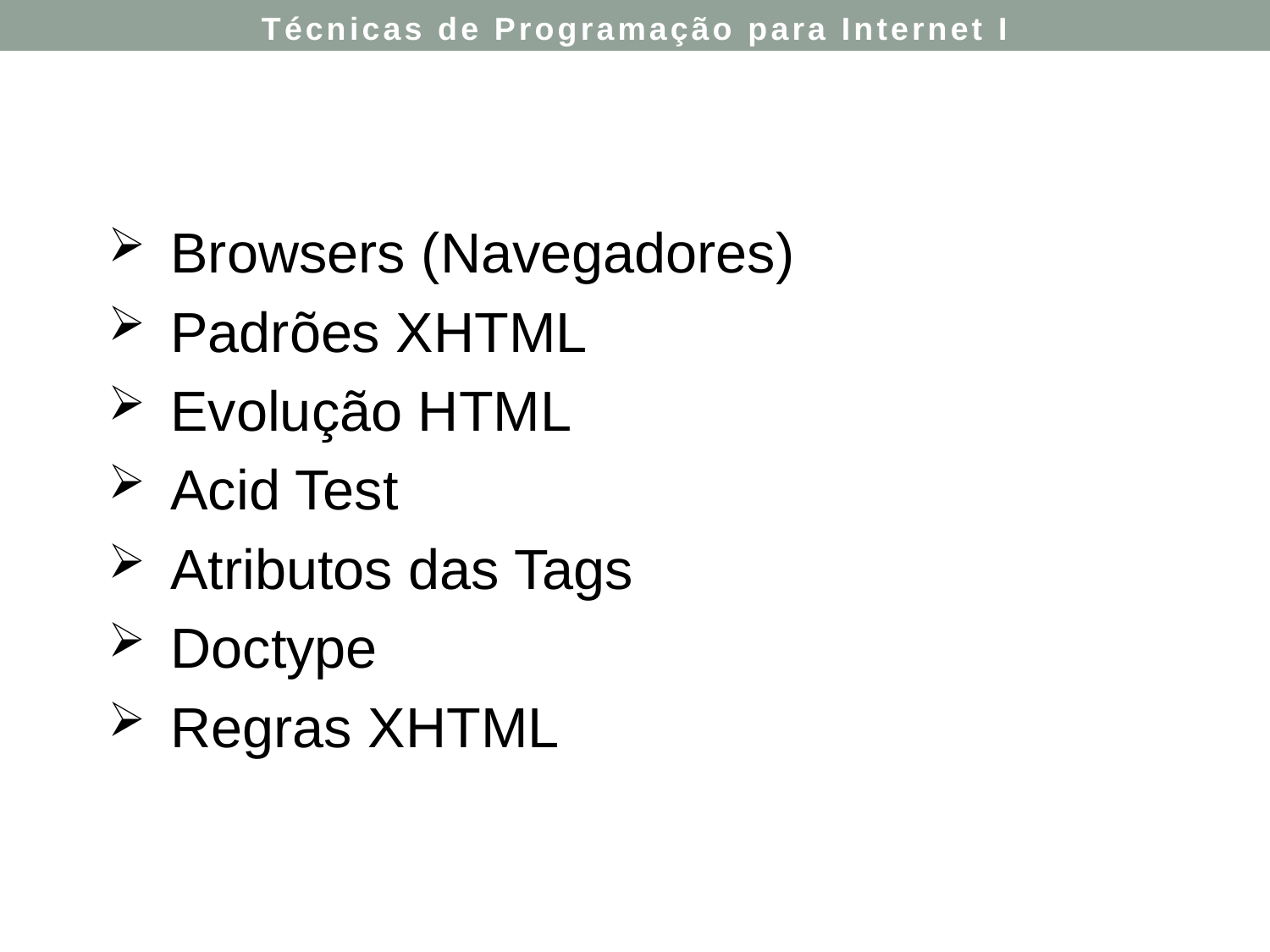

Técnicas de Programação para Internet I
Browsers (Navegadores)
Padrões XHTML
Evolução HTML
Acid Test
Atributos das Tags
Doctype
Regras XHTML